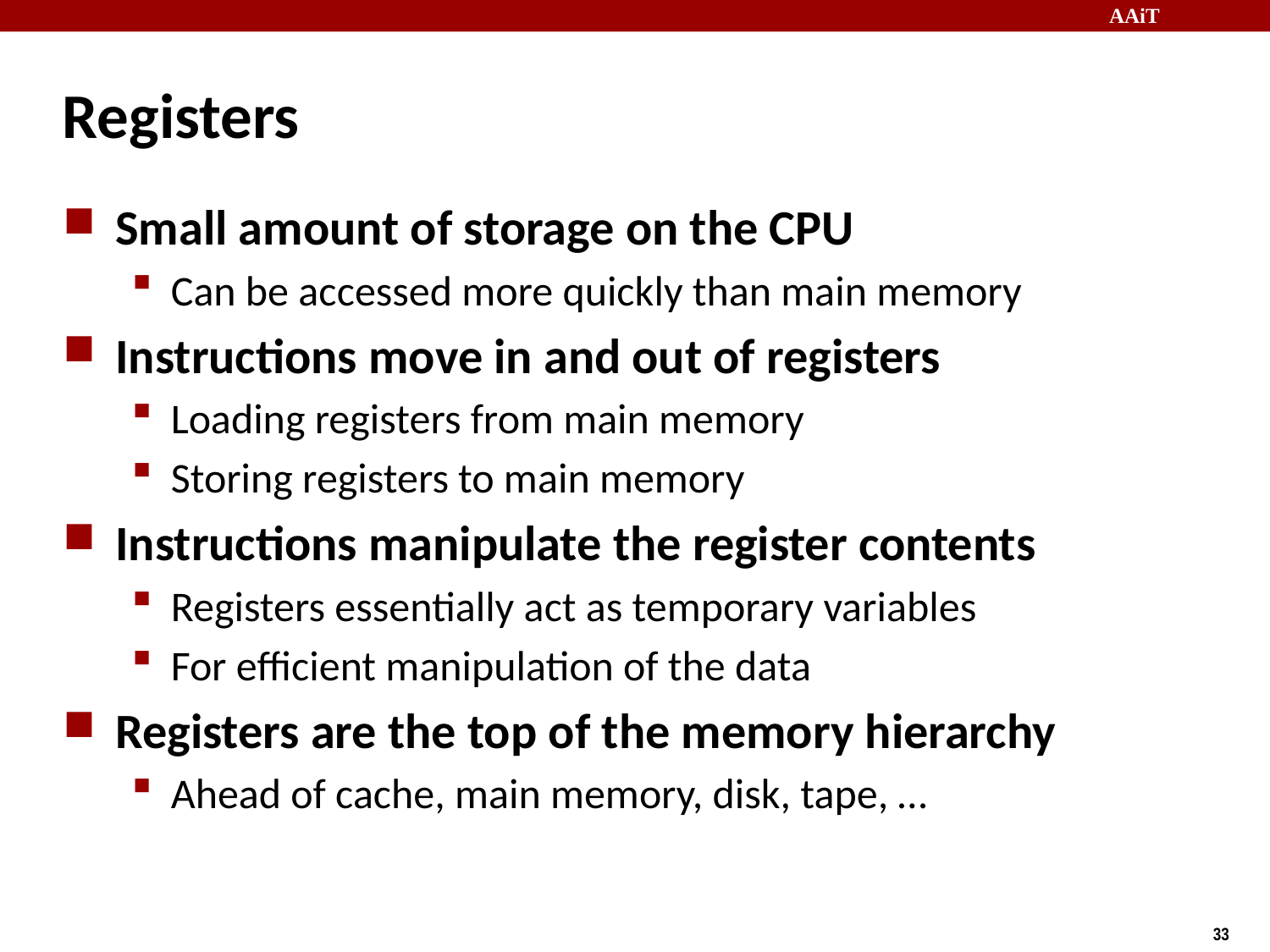

# Registers
Small amount of storage on the CPU
Can be accessed more quickly than main memory
Instructions move in and out of registers
Loading registers from main memory
Storing registers to main memory
Instructions manipulate the register contents
Registers essentially act as temporary variables
For efficient manipulation of the data
Registers are the top of the memory hierarchy
Ahead of cache, main memory, disk, tape, …